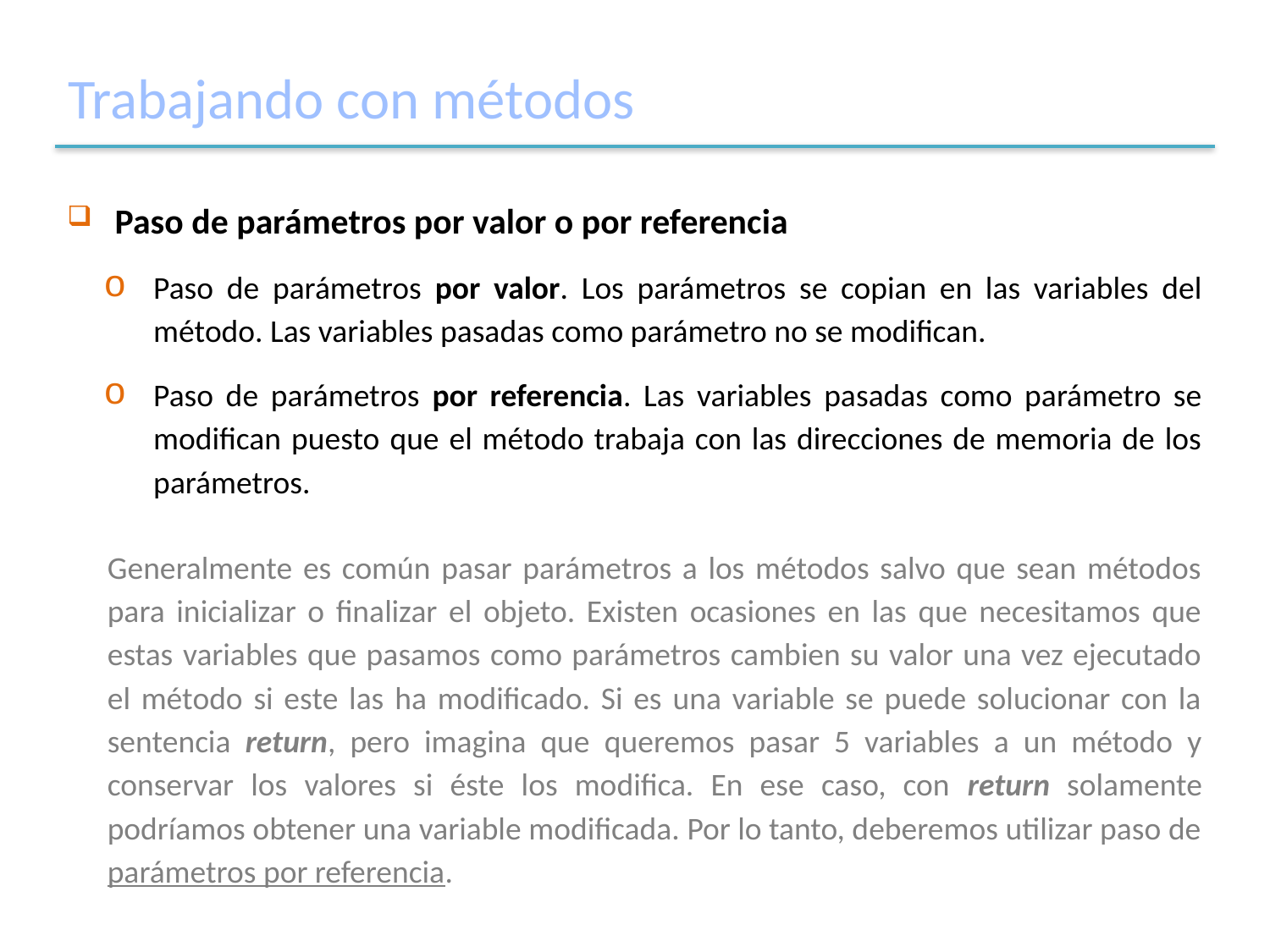

# Trabajando con métodos
Paso de parámetros por valor o por referencia
Paso de parámetros por valor. Los parámetros se copian en las variables del método. Las variables pasadas como parámetro no se modifican.
Paso de parámetros por referencia. Las variables pasadas como parámetro se modifican puesto que el método trabaja con las direcciones de memoria de los parámetros.
Generalmente es común pasar parámetros a los métodos salvo que sean métodos para inicializar o finalizar el objeto. Existen ocasiones en las que necesitamos que estas variables que pasamos como parámetros cambien su valor una vez ejecutado el método si este las ha modificado. Si es una variable se puede solucionar con la sentencia return, pero imagina que queremos pasar 5 variables a un método y conservar los valores si éste los modifica. En ese caso, con return solamente podríamos obtener una variable modificada. Por lo tanto, deberemos utilizar paso de parámetros por referencia.